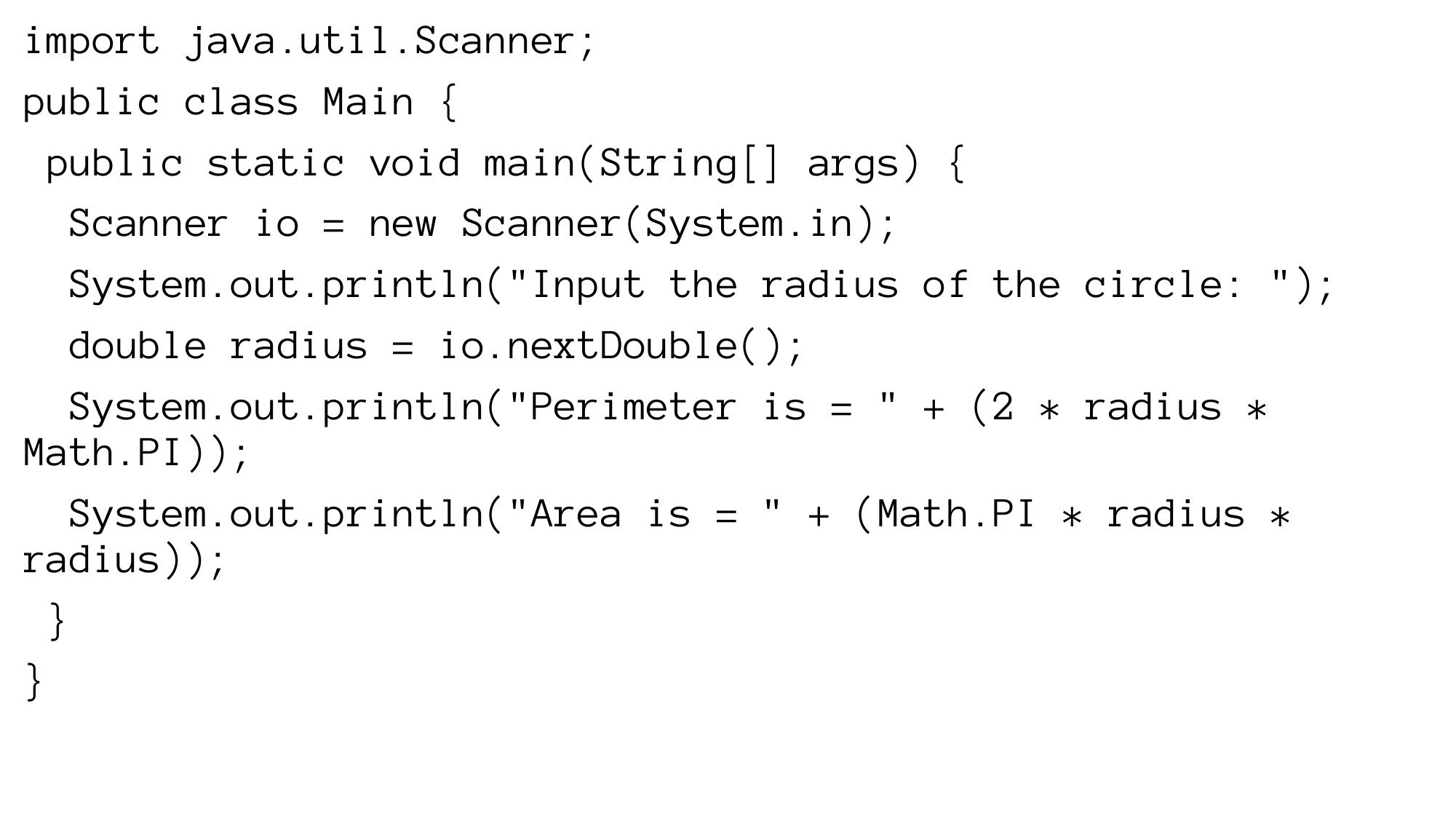

import java.util.Scanner;
public class Main {
 public static void main(String[] args) {
  Scanner io = new Scanner(System.in);
  System.out.println("Input the radius of the circle: ");
  double radius = io.nextDouble();
  System.out.println("Perimeter is = " + (2 * radius * Math.PI));
  System.out.println("Area is = " + (Math.PI * radius * radius));
 }
}